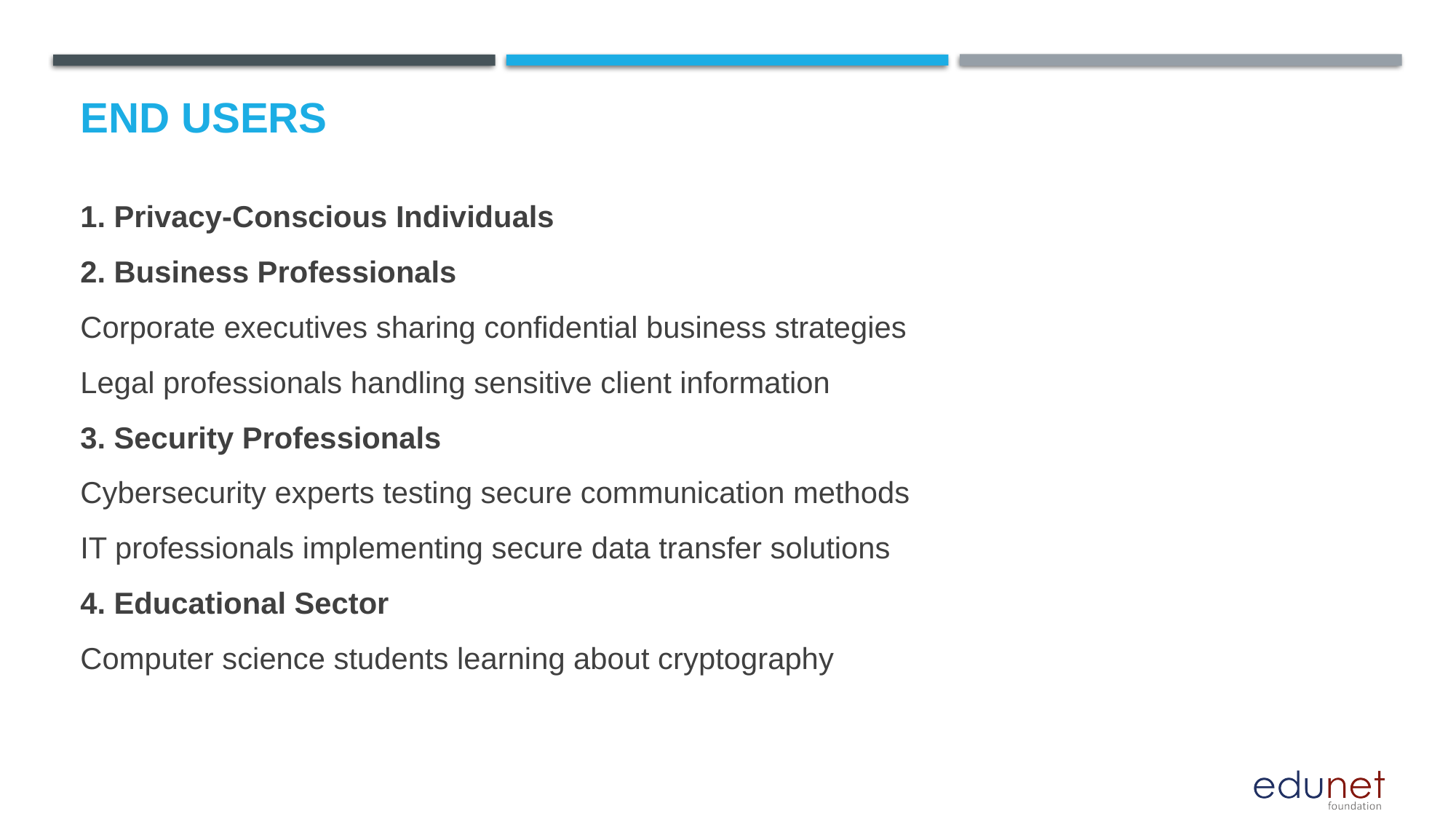

# End users
1. Privacy-Conscious Individuals
2. Business Professionals
Corporate executives sharing confidential business strategies
Legal professionals handling sensitive client information
3. Security Professionals
Cybersecurity experts testing secure communication methods
IT professionals implementing secure data transfer solutions
4. Educational Sector
Computer science students learning about cryptography